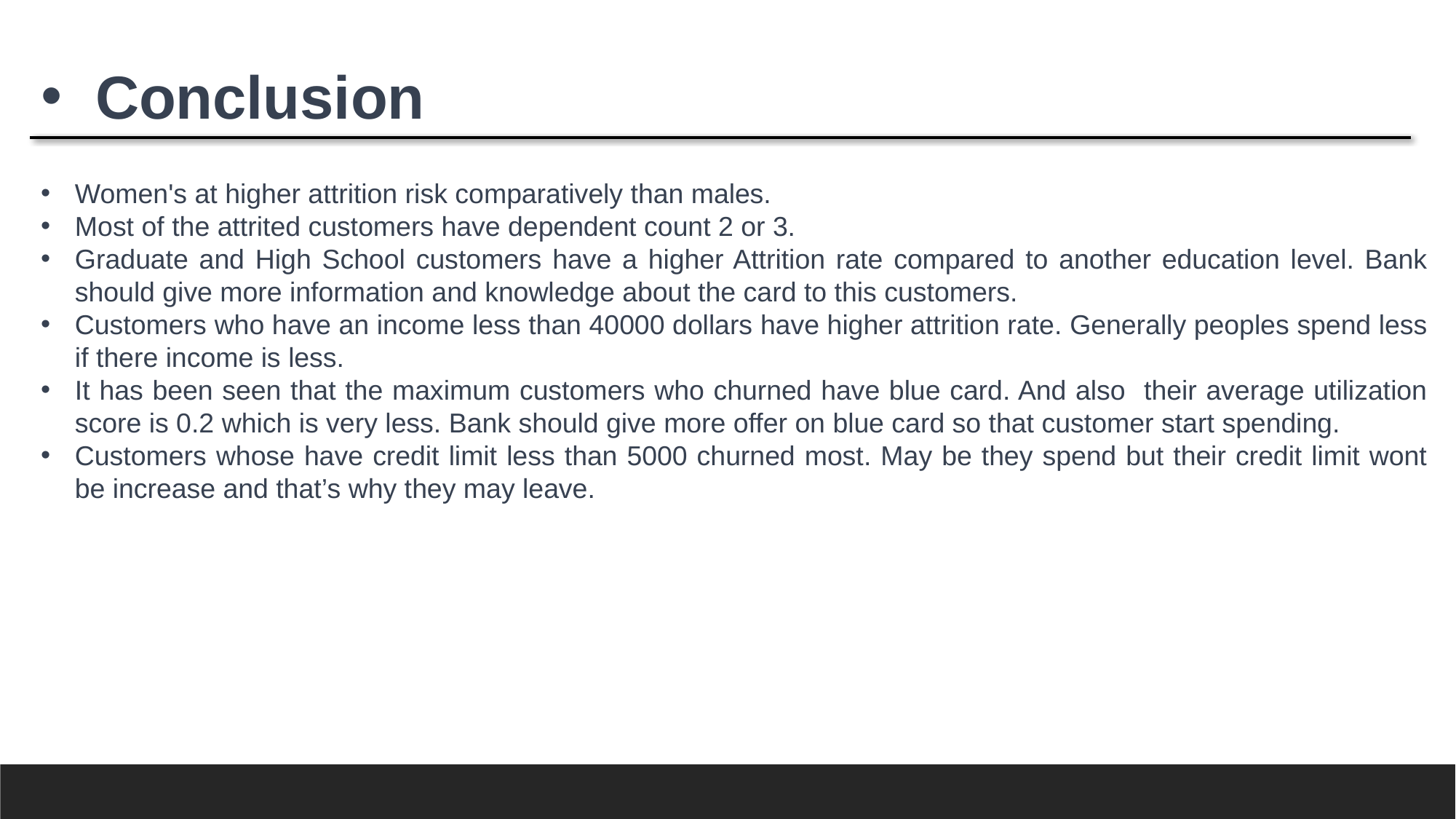

Conclusion
Women's at higher attrition risk comparatively than males.
Most of the attrited customers have dependent count 2 or 3.
Graduate and High School customers have a higher Attrition rate compared to another education level. Bank should give more information and knowledge about the card to this customers.
Customers who have an income less than 40000 dollars have higher attrition rate. Generally peoples spend less if there income is less.
It has been seen that the maximum customers who churned have blue card. And also  their average utilization score is 0.2 which is very less. Bank should give more offer on blue card so that customer start spending.
Customers whose have credit limit less than 5000 churned most. May be they spend but their credit limit wont be increase and that’s why they may leave.